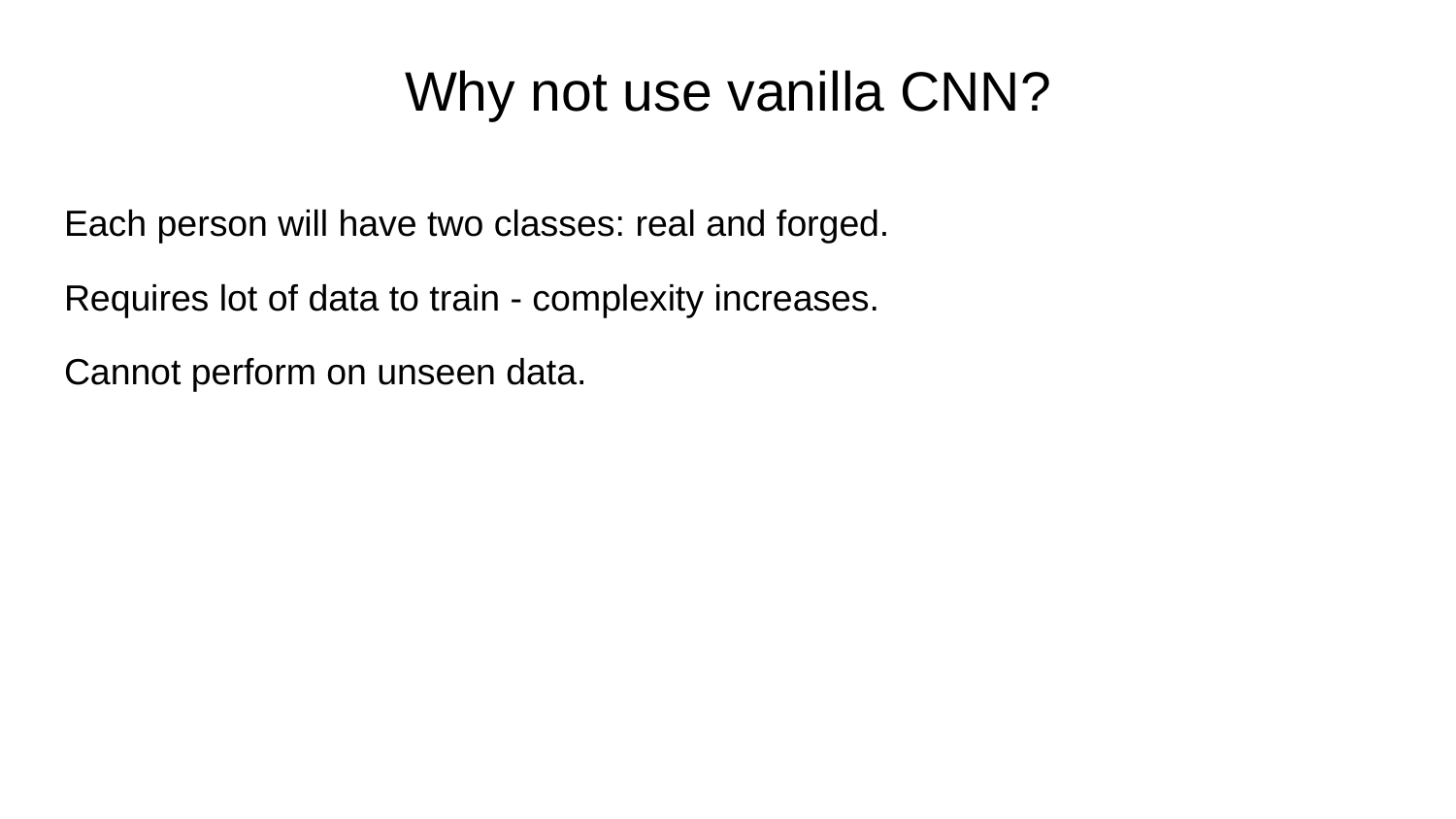

# Why not use vanilla CNN?
Each person will have two classes: real and forged.
Requires lot of data to train - complexity increases.
Cannot perform on unseen data.